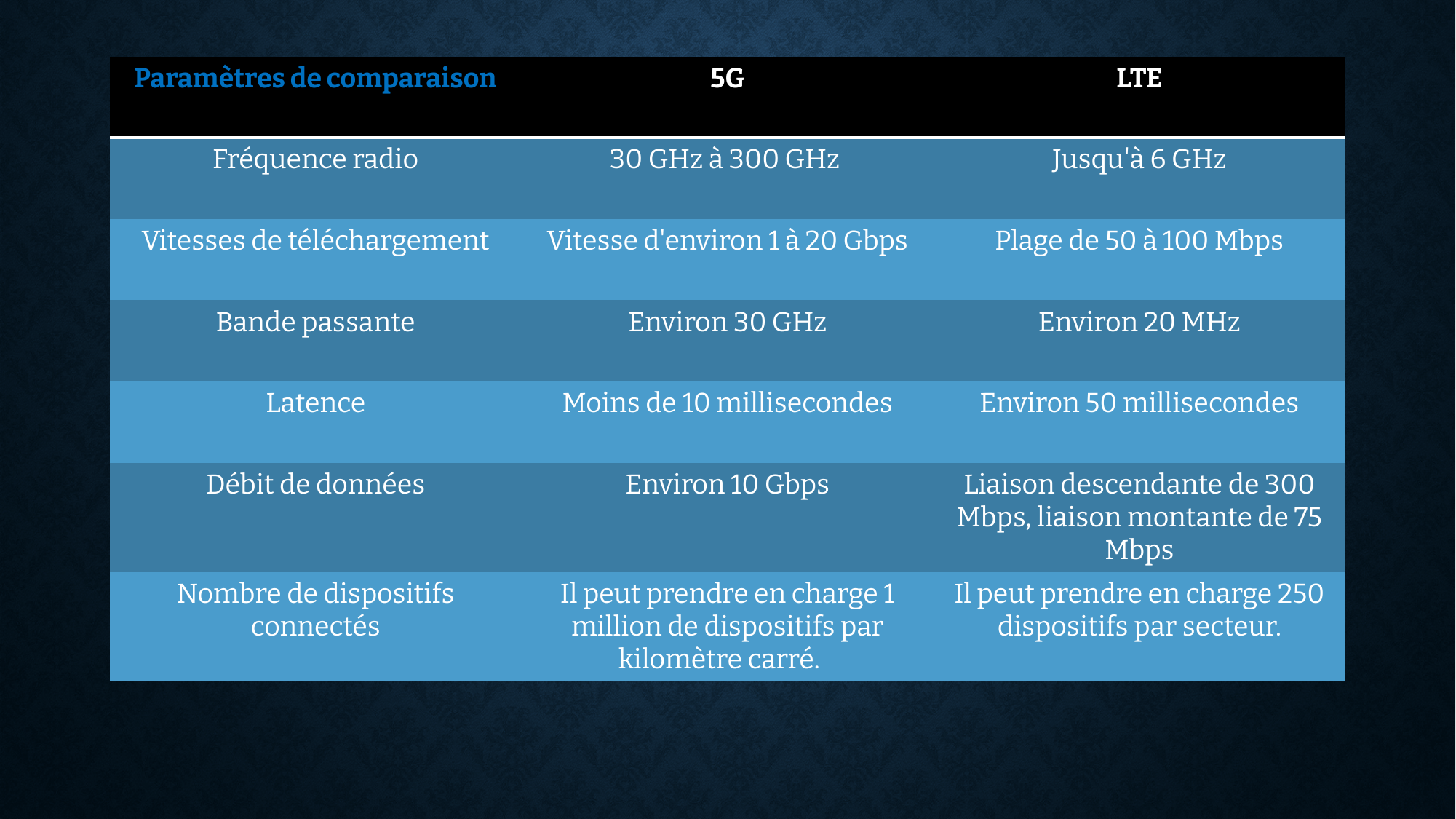

| Paramètres de comparaison | 5G | LTE |
| --- | --- | --- |
| Fréquence radio | 30 GHz à 300 GHz | Jusqu'à 6 GHz |
| Vitesses de téléchargement | Vitesse d'environ 1 à 20 Gbps | Plage de 50 à 100 Mbps |
| Bande passante | Environ 30 GHz | Environ 20 MHz |
| Latence | Moins de 10 millisecondes | Environ 50 millisecondes |
| Débit de données | Environ 10 Gbps | Liaison descendante de 300 Mbps, liaison montante de 75 Mbps |
| Nombre de dispositifs connectés | Il peut prendre en charge 1 million de dispositifs par kilomètre carré. | Il peut prendre en charge 250 dispositifs par secteur. |